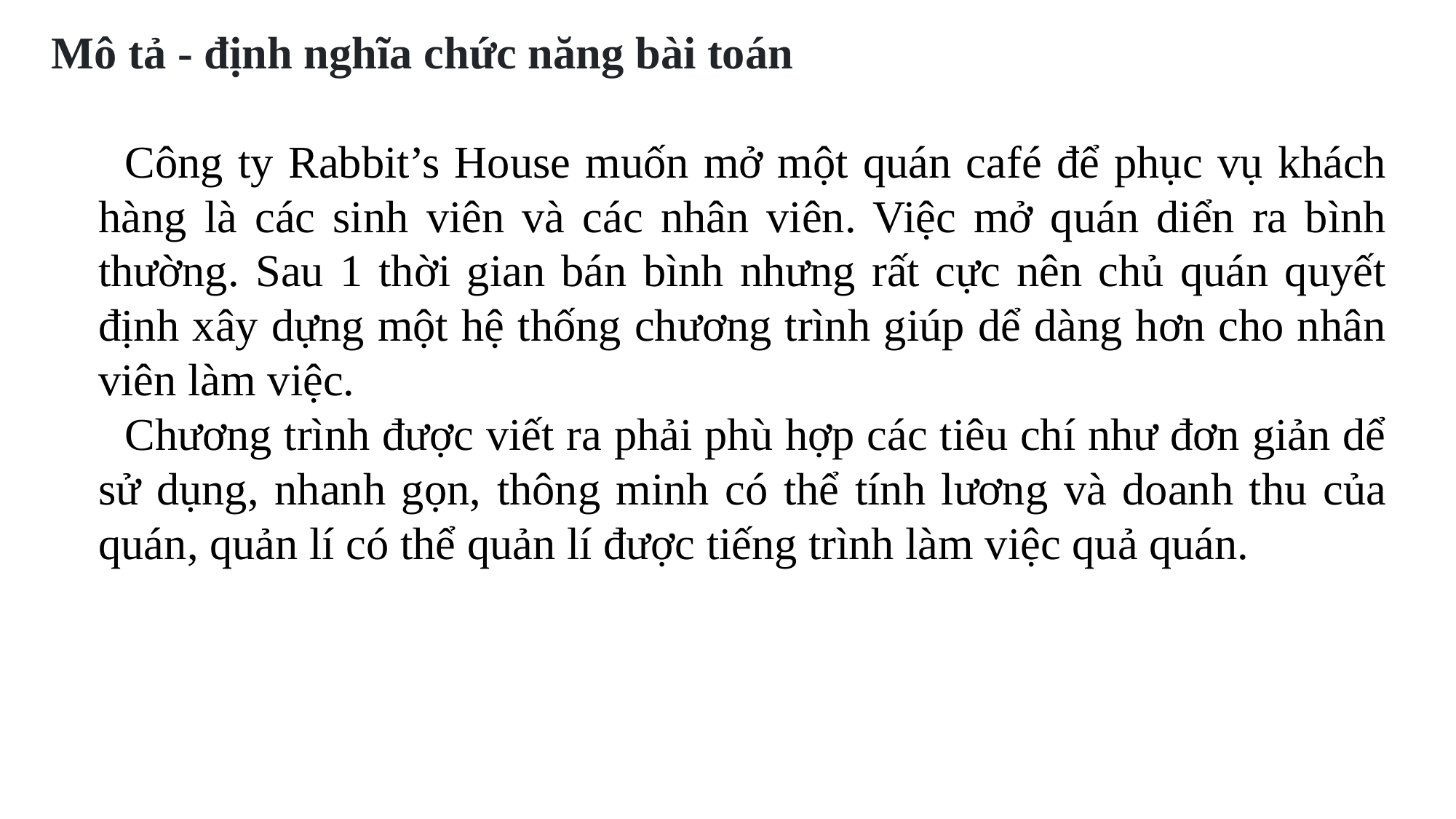

Mô tả - định nghĩa chức năng bài toán
Công ty Rabbit’s House muốn mở một quán café để phục vụ khách hàng là các sinh viên và các nhân viên. Việc mở quán diển ra bình thường. Sau 1 thời gian bán bình nhưng rất cực nên chủ quán quyết định xây dựng một hệ thống chương trình giúp dể dàng hơn cho nhân viên làm việc.
Chương trình được viết ra phải phù hợp các tiêu chí như đơn giản dể sử dụng, nhanh gọn, thông minh có thể tính lương và doanh thu của quán, quản lí có thể quản lí được tiếng trình làm việc quả quán.